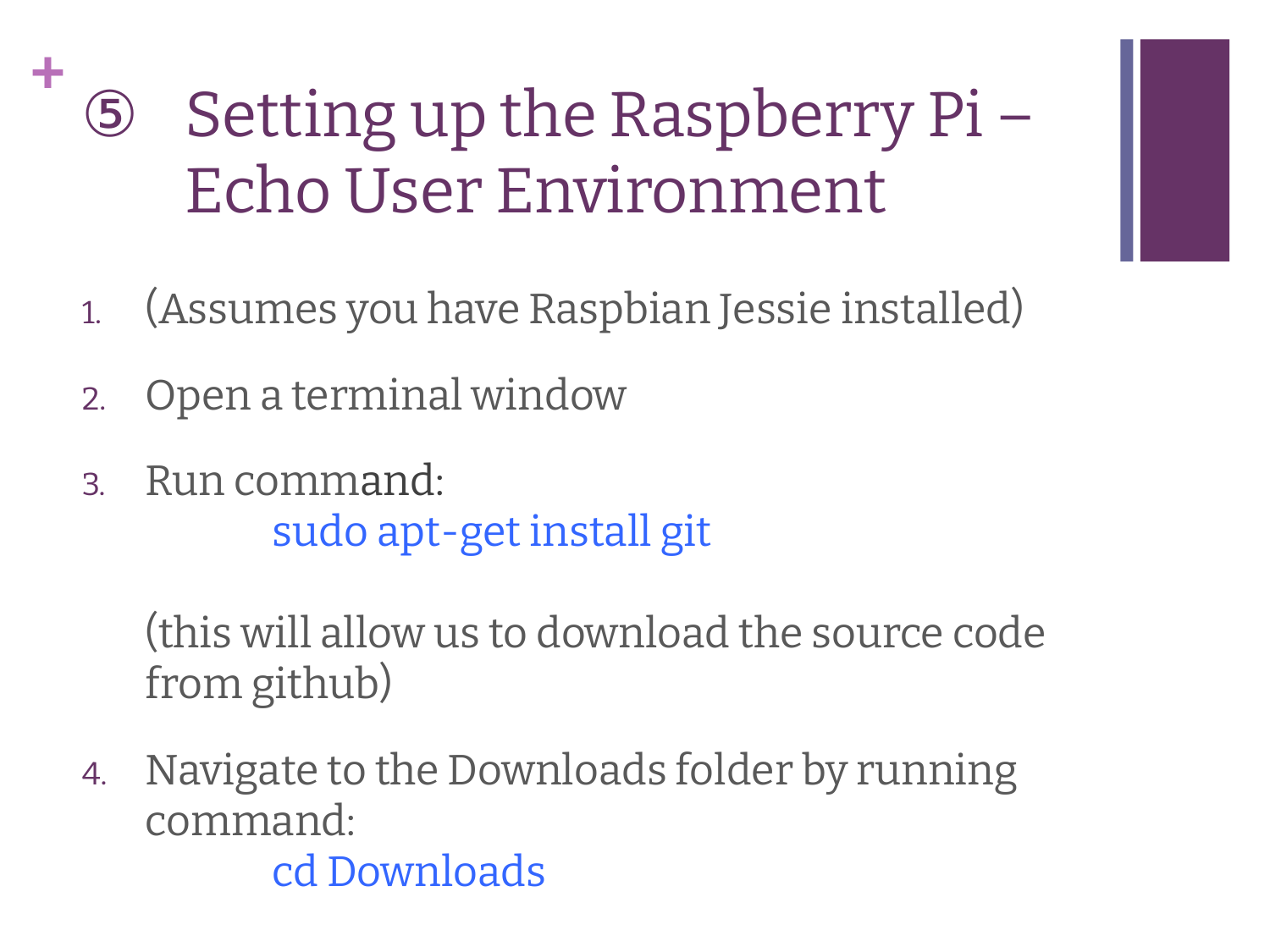

# Setting up the Raspberry Pi – Echo User Environment
(Assumes you have Raspbian Jessie installed)
Open a terminal window
Run command:
	sudo apt-get install git
(this will allow us to download the source code from github)
Navigate to the Downloads folder by running command:
	cd Downloads